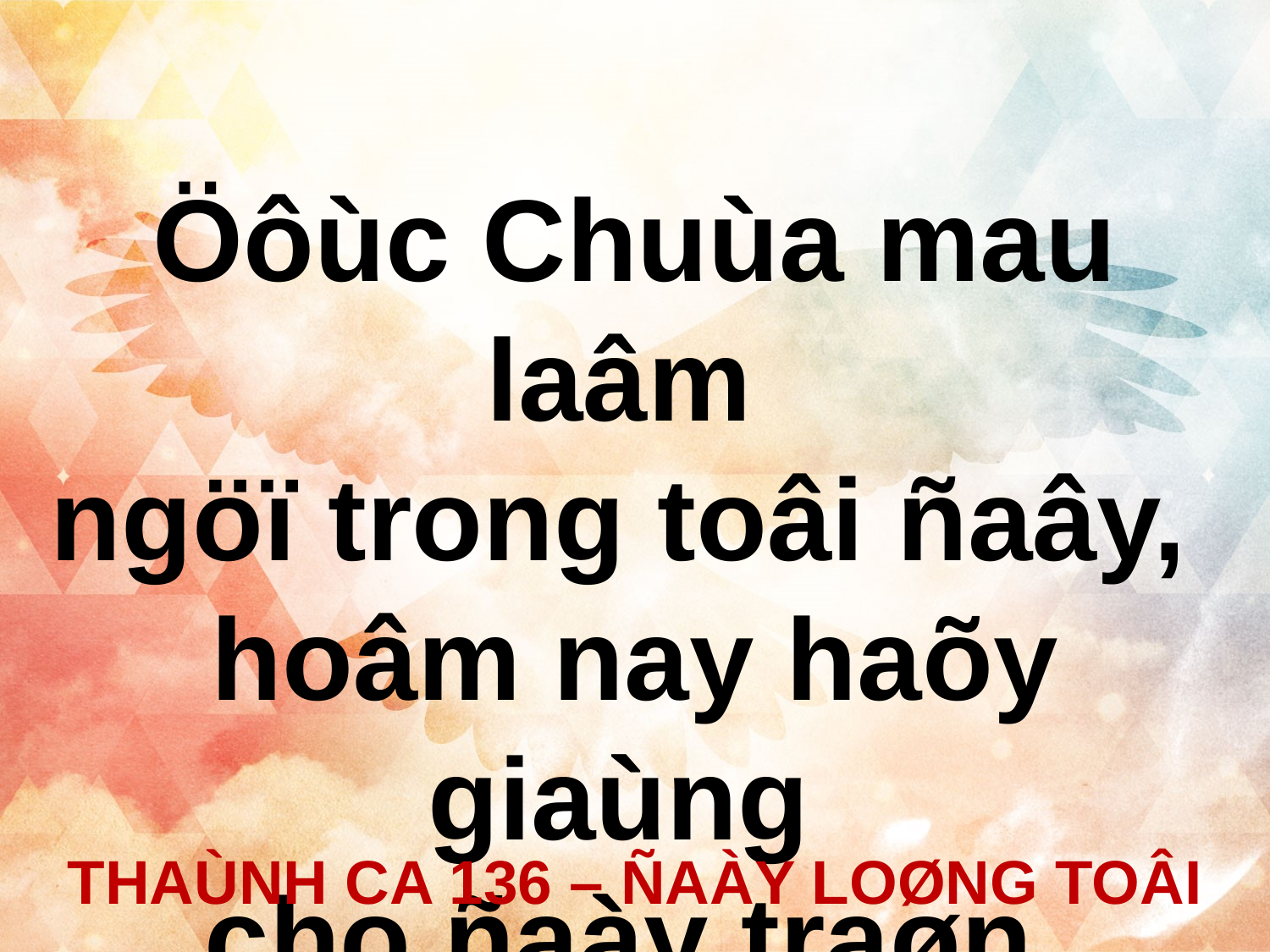

Öôùc Chuùa mau laâm
ngöï trong toâi ñaây,
hoâm nay haõy giaùng
cho ñaày traøn.
THAÙNH CA 136 – ÑAÀY LOØNG TOÂI